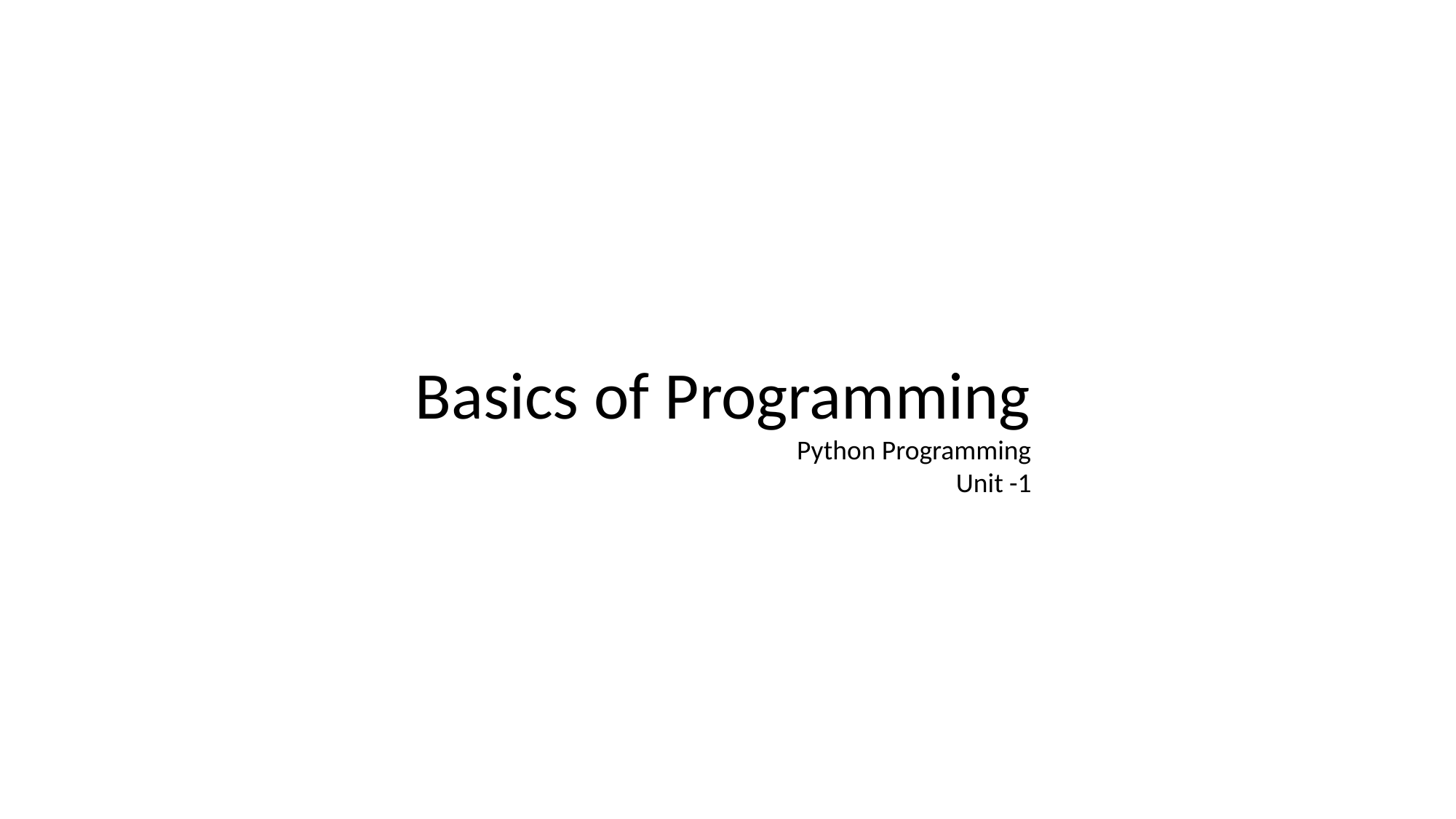

Basics of Programming
Python Programming
Unit -1